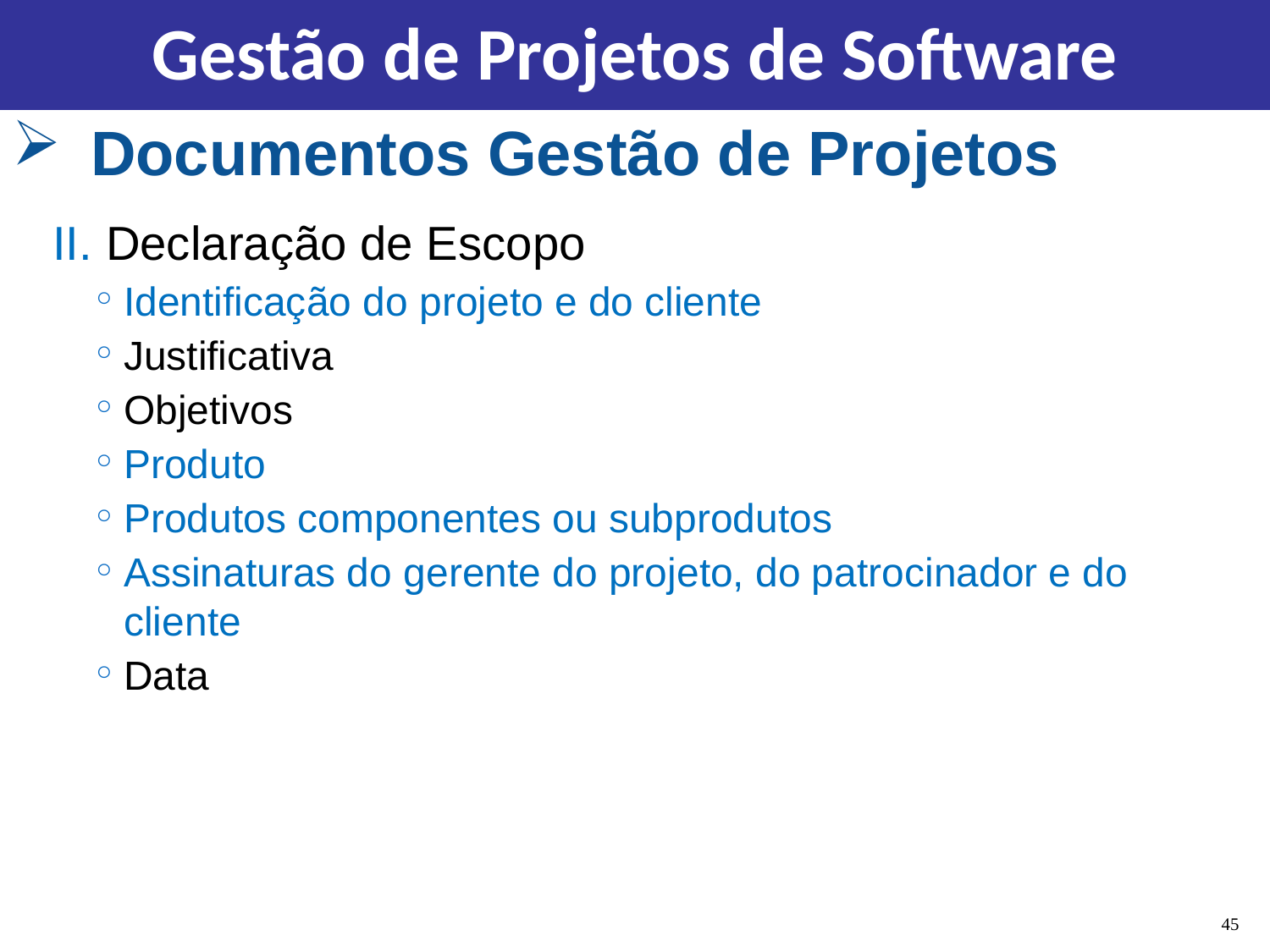

Gestão de Projetos de Software
Documentos Gestão de Projetos
II. Declaração de Escopo
Identificação do projeto e do cliente
Justificativa
Objetivos
Produto
Produtos componentes ou subprodutos
Assinaturas do gerente do projeto, do patrocinador e do cliente
Data
45